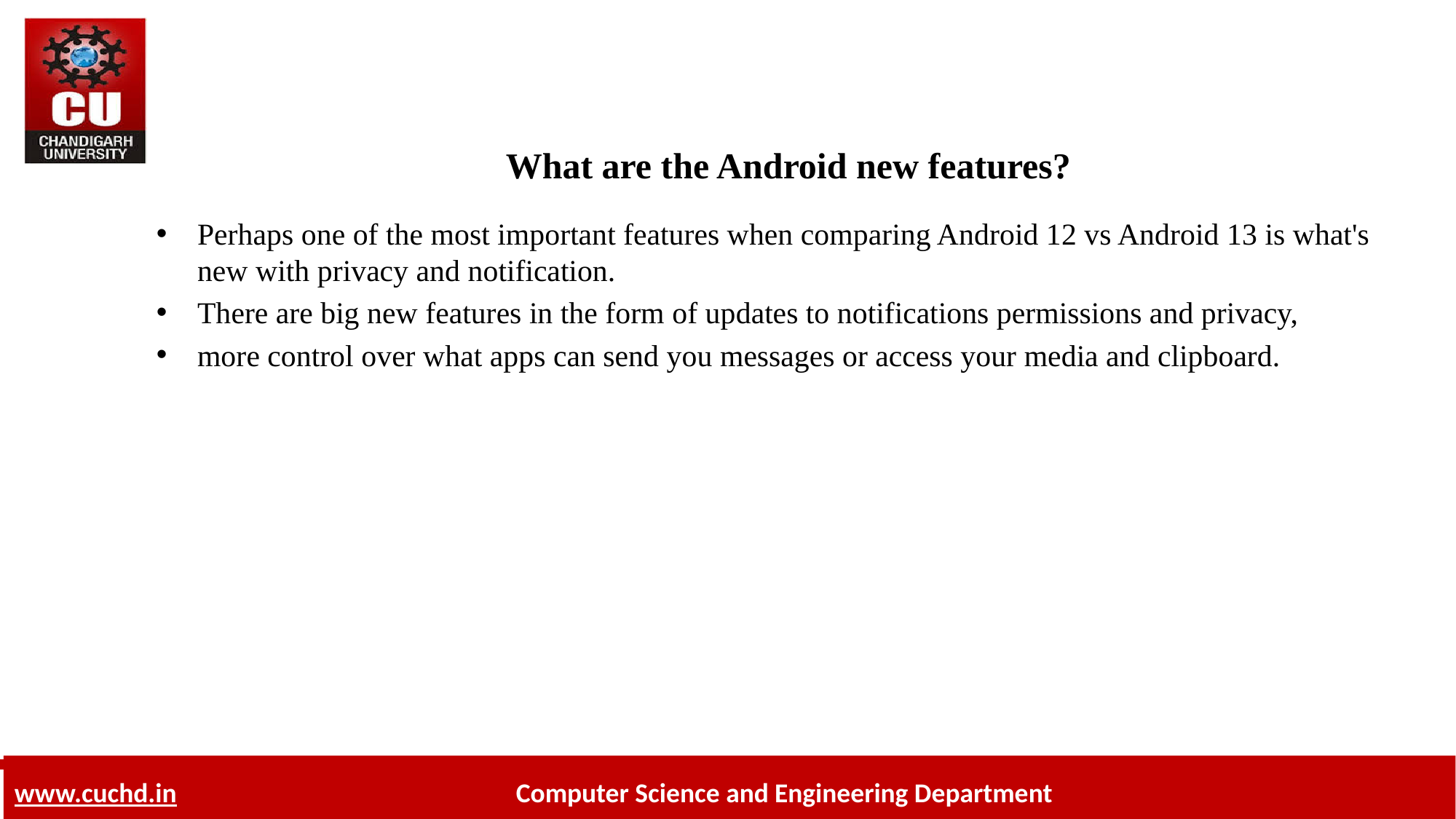

# What are the Android new features?
Perhaps one of the most important features when comparing Android 12 vs Android 13 is what's new with privacy and notification.
There are big new features in the form of updates to notifications permissions and privacy,
more control over what apps can send you messages or access your media and clipboard.